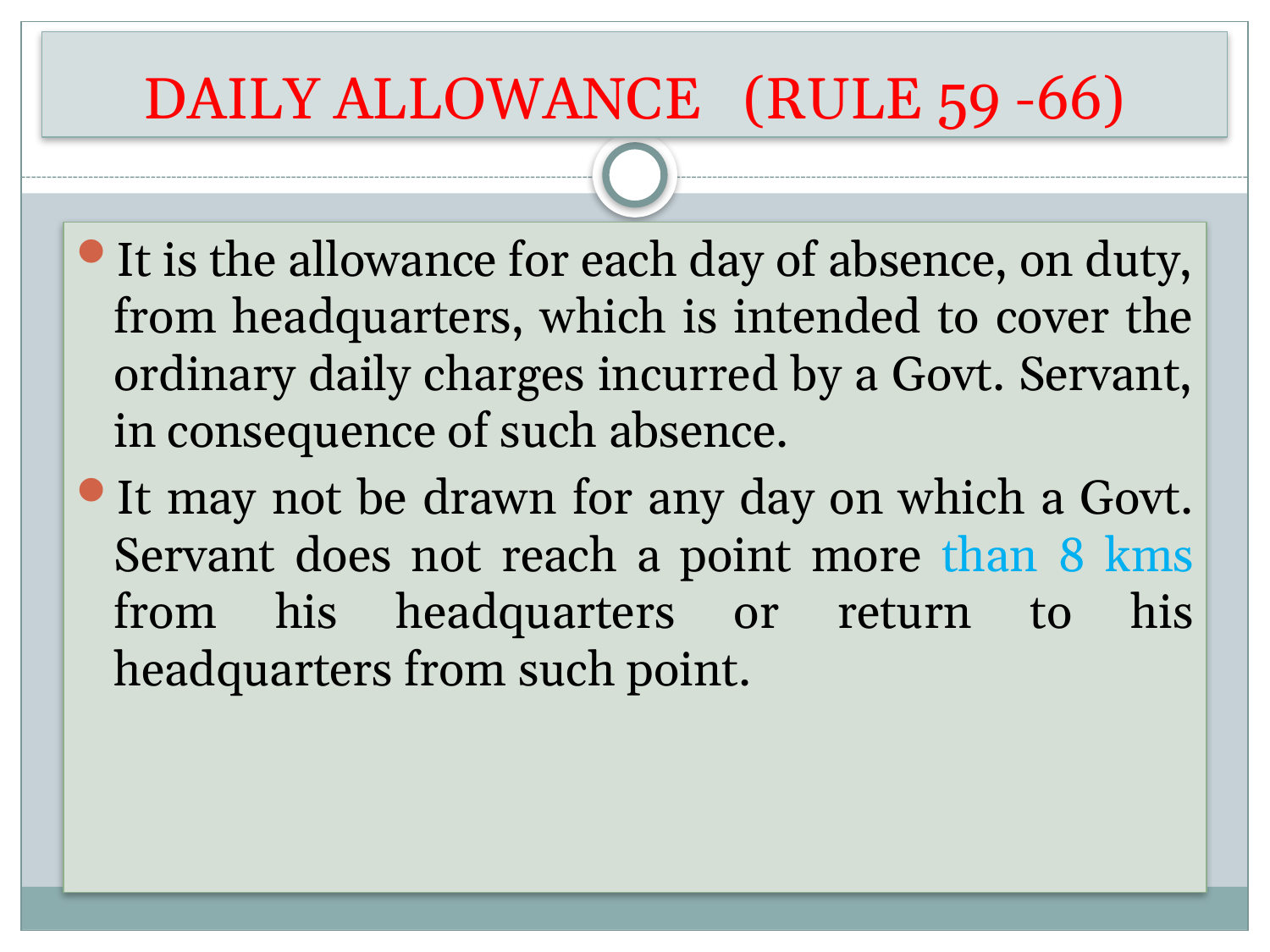

# DAILY ALLOWANCE   (RULE 59 -66)
It is the allowance for each day of absence, on duty, from headquarters, which is intended to cover the ordinary daily charges incurred by a Govt. Servant, in consequence of such absence.
It may not be drawn for any day on which a Govt. Servant does not reach a point more than 8 kms from his headquarters or return to his headquarters from such point.